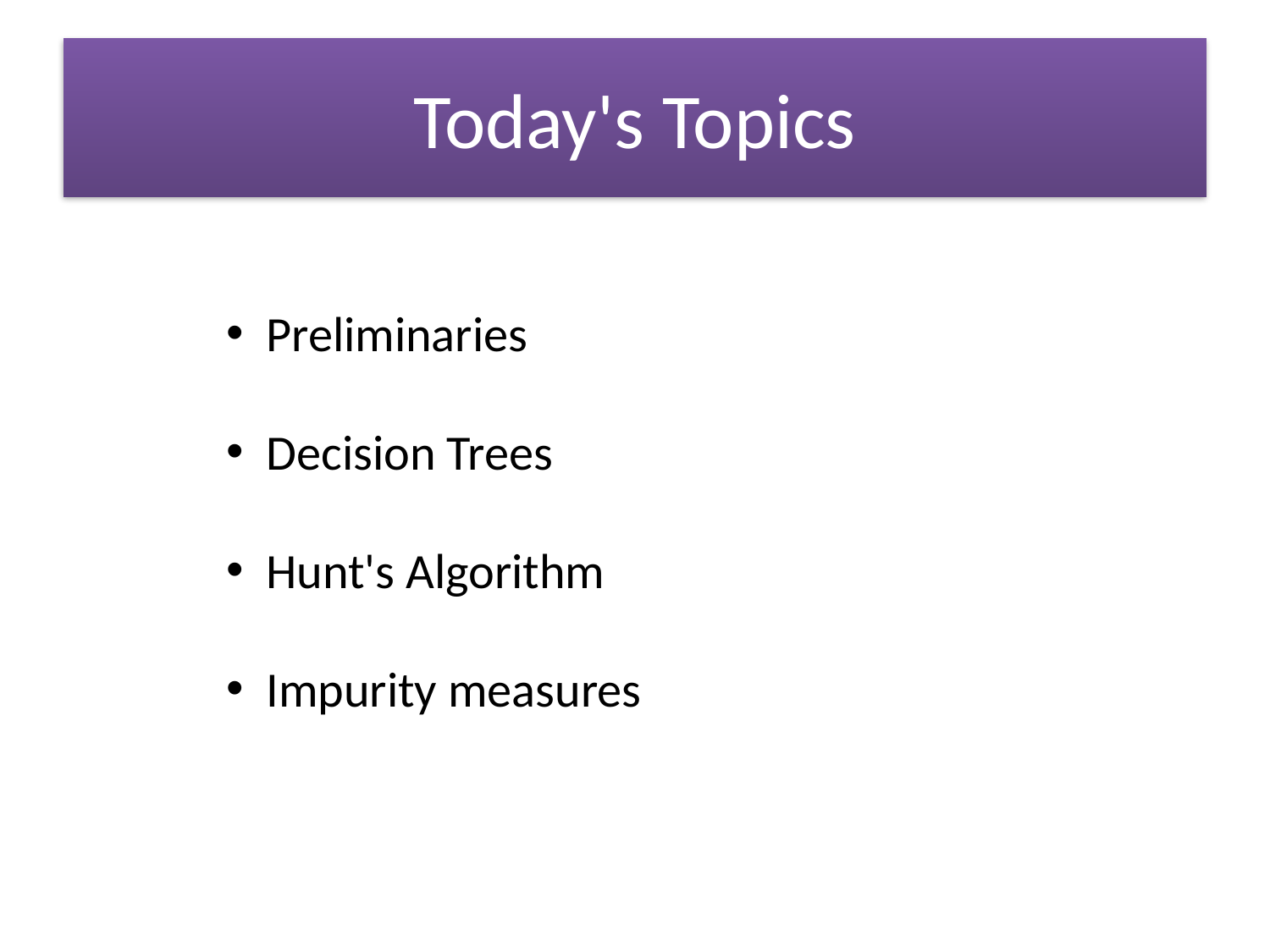

# Today's Topics
Preliminaries

Decision Trees

Hunt's Algorithm

Impurity measures